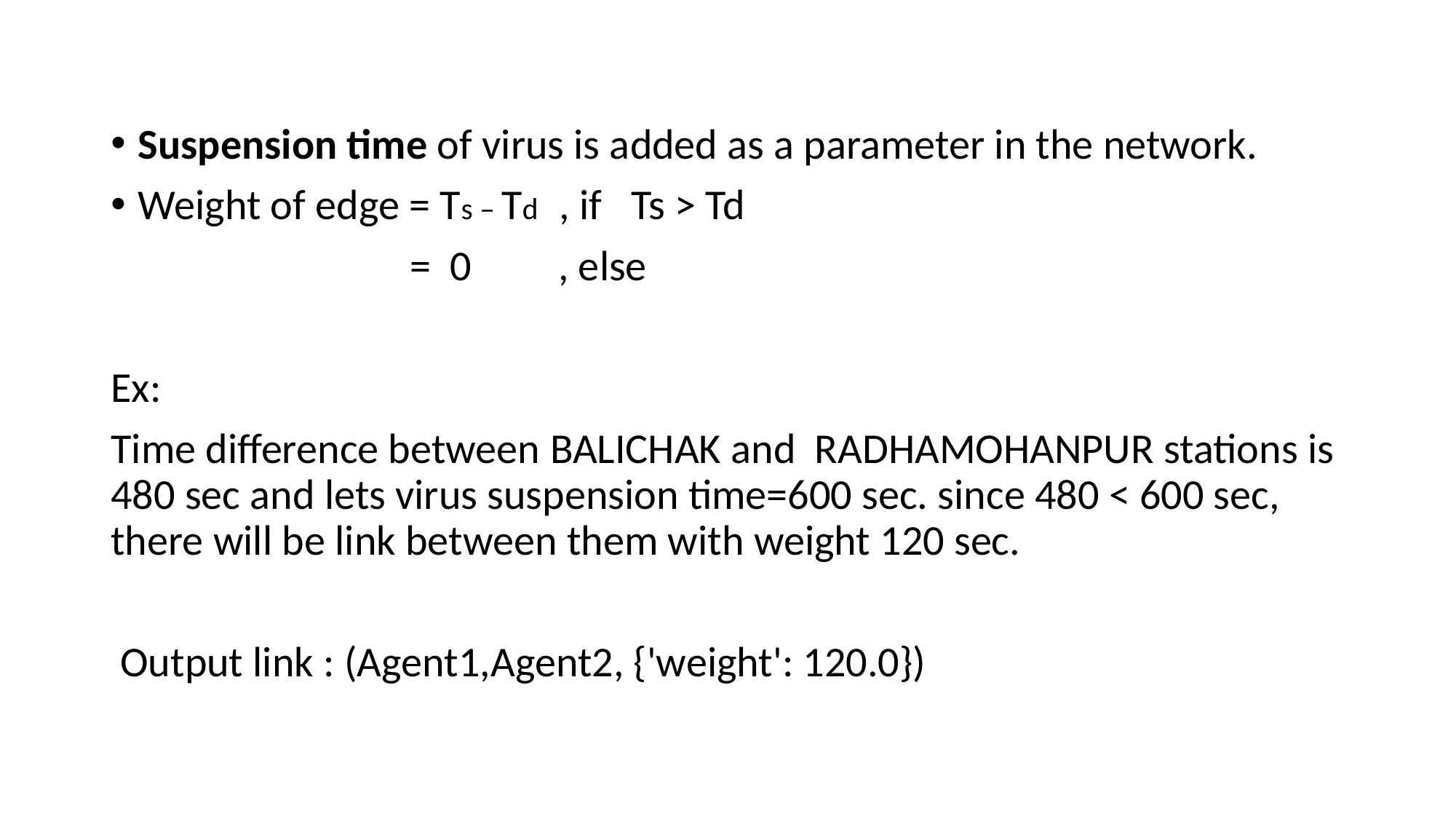

Suspension time of virus is added as a parameter in the network.
Weight of edge = Ts – Td   , if   Ts > Td
                               =  0         , else

Ex:
Time difference between BALICHAK and  RADHAMOHANPUR stations is 480 sec and lets virus suspension time=600 sec. since 480 < 600 sec, there will be link between them with weight 120 sec.

 Output link : (Agent1,Agent2, {'weight': 120.0})